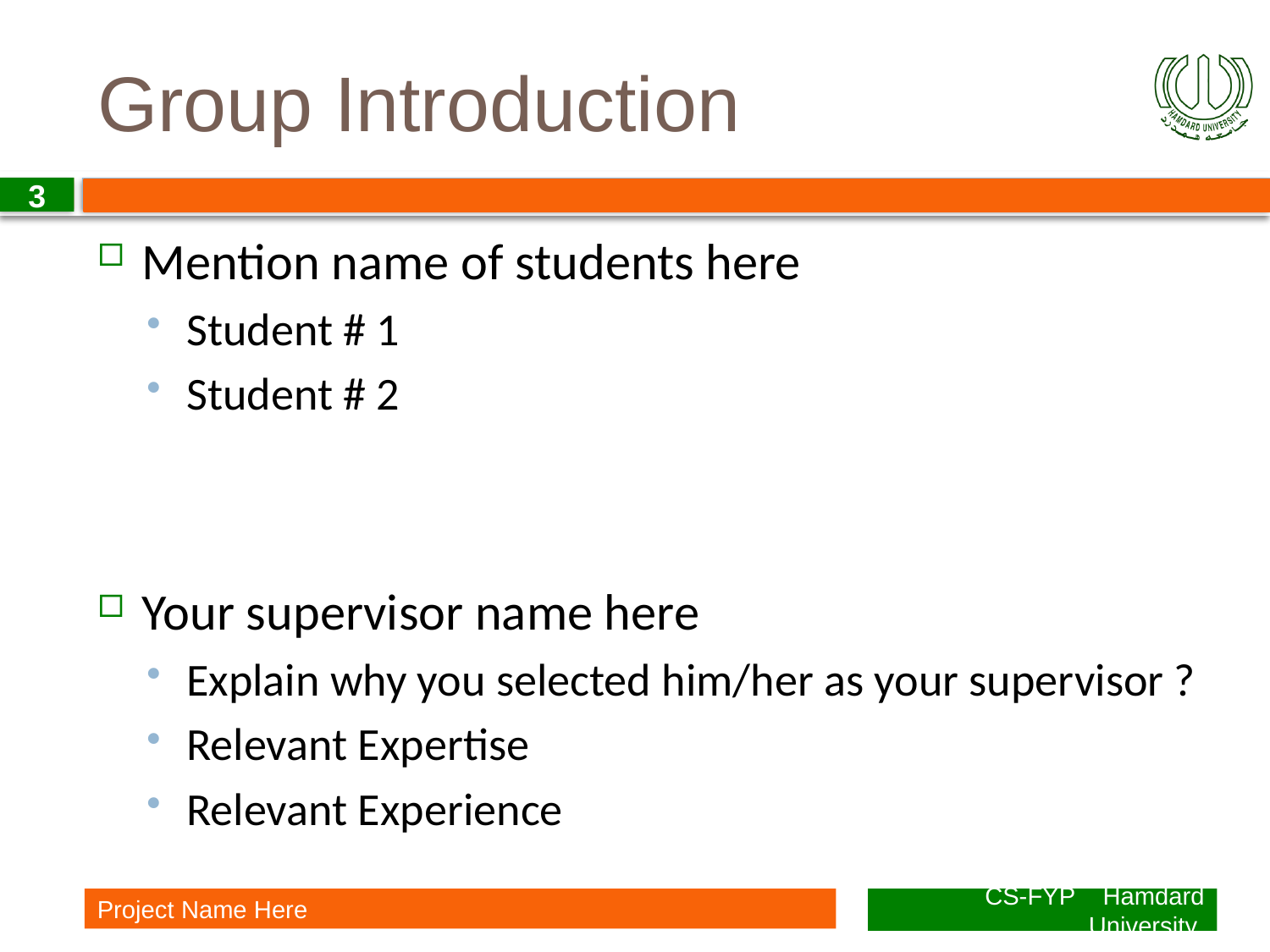

# Group Introduction
3
Mention name of students here
Student # 1
Student # 2

Your supervisor name here
Explain why you selected him/her as your supervisor ?
Relevant Expertise
Relevant Experience
Project Name Here
CS-FYP    Hamdard University